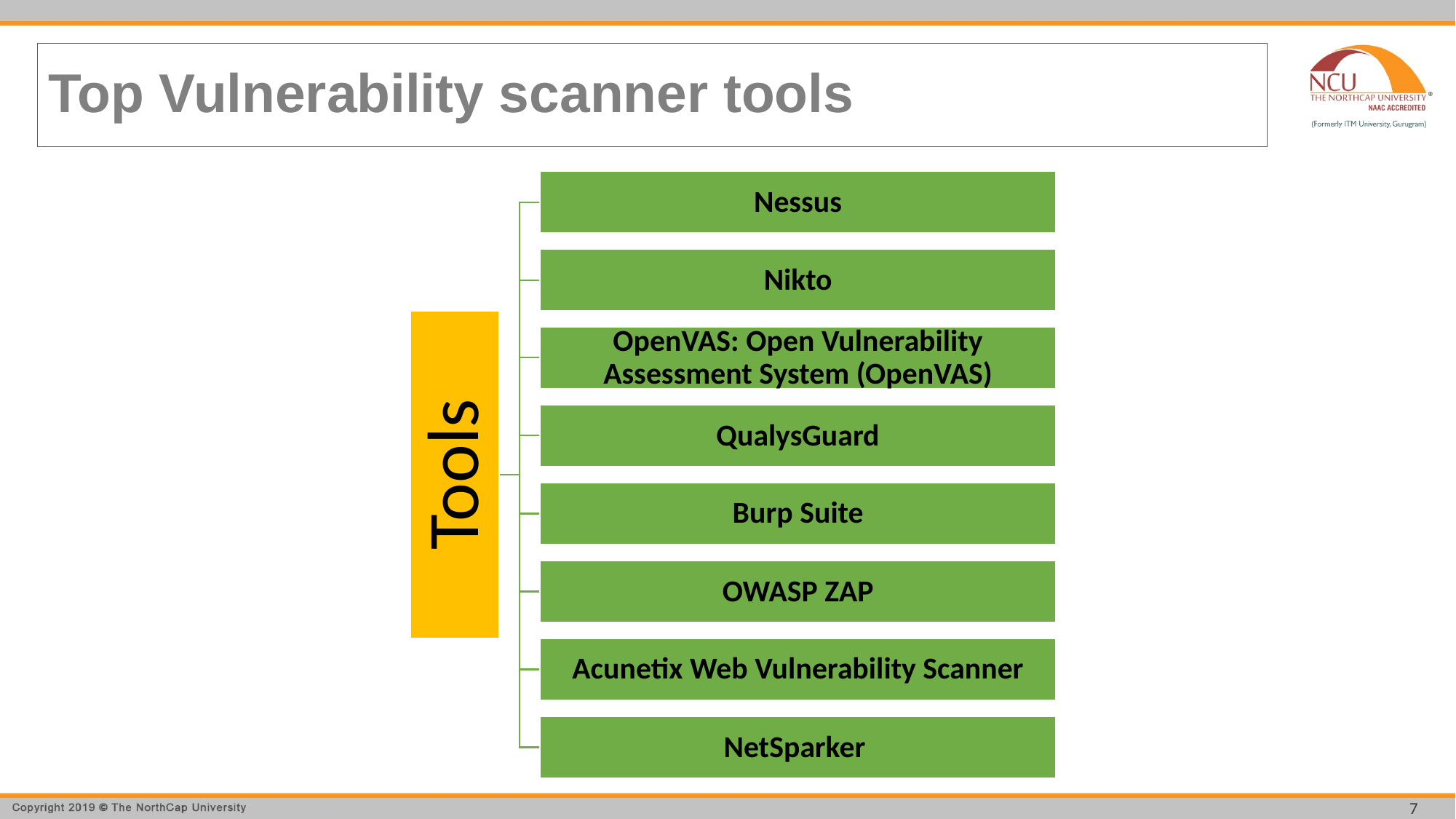

# Top Vulnerability scanner tools

Tools
Nessus
Nikto
OpenVAS: Open Vulnerability Assessment System (OpenVAS)
QualysGuard
Burp Suite
OWASP ZAP
Acunetix Web Vulnerability Scanner
NetSparker
7